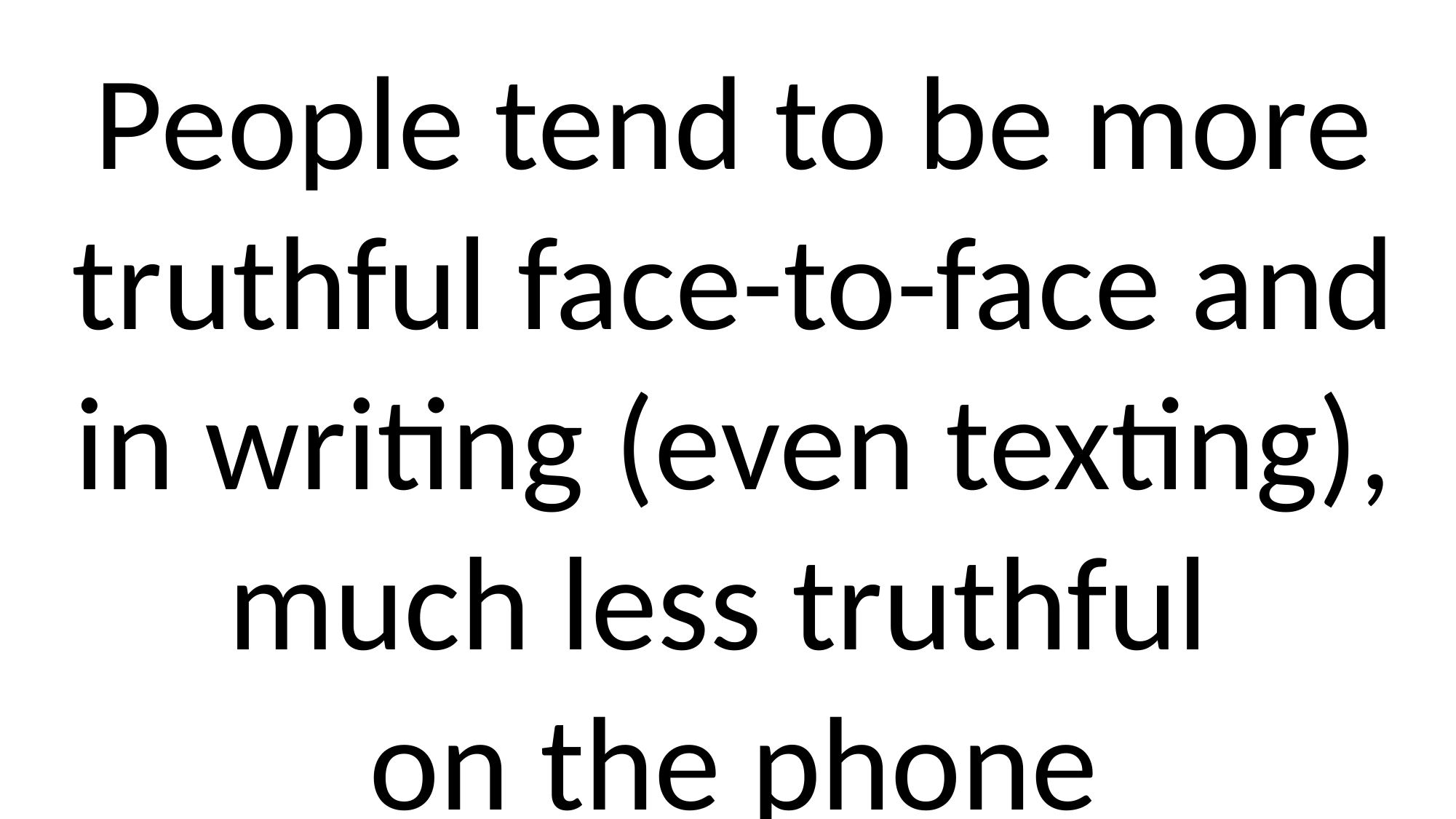

People tend to be more truthful face-to-face and in writing (even texting), much less truthful
on the phone